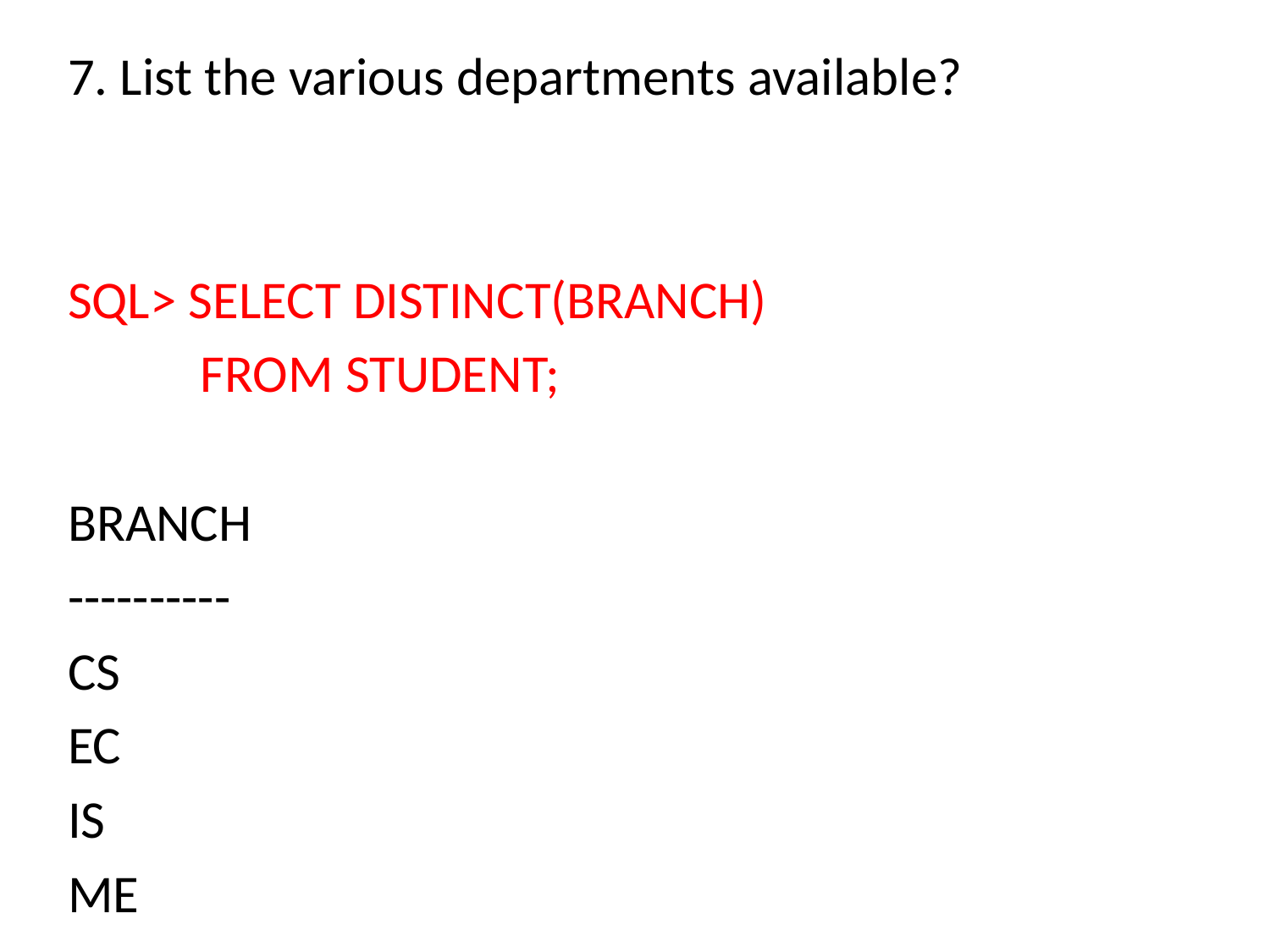

7. List the various departments available?

SQL> SELECT DISTINCT(BRANCH)
           FROM STUDENT;

BRANCH
----------
CS
EC
IS
ME